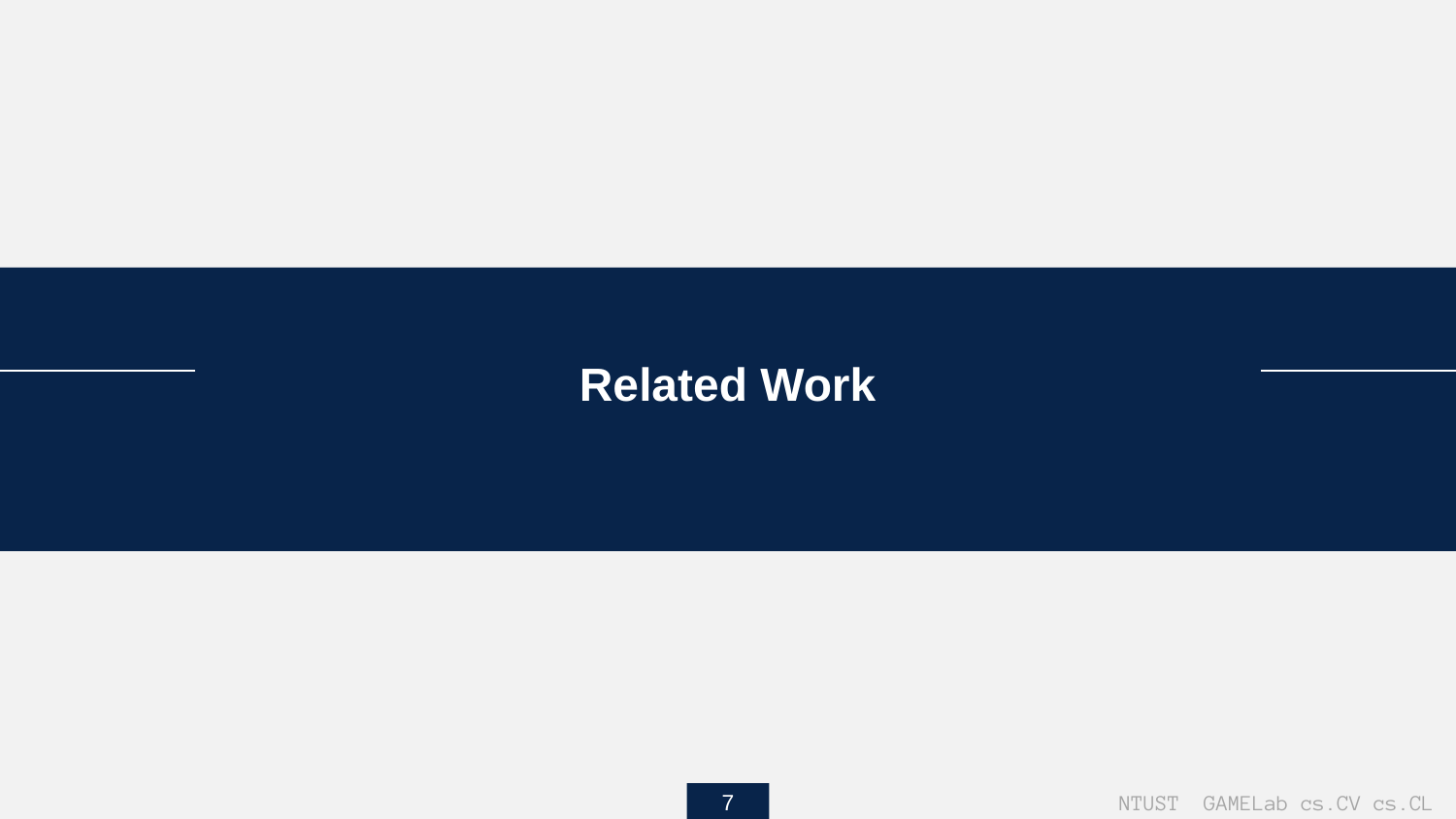

Related Work
7
NTUST  GAMELab cs.CV cs.CL